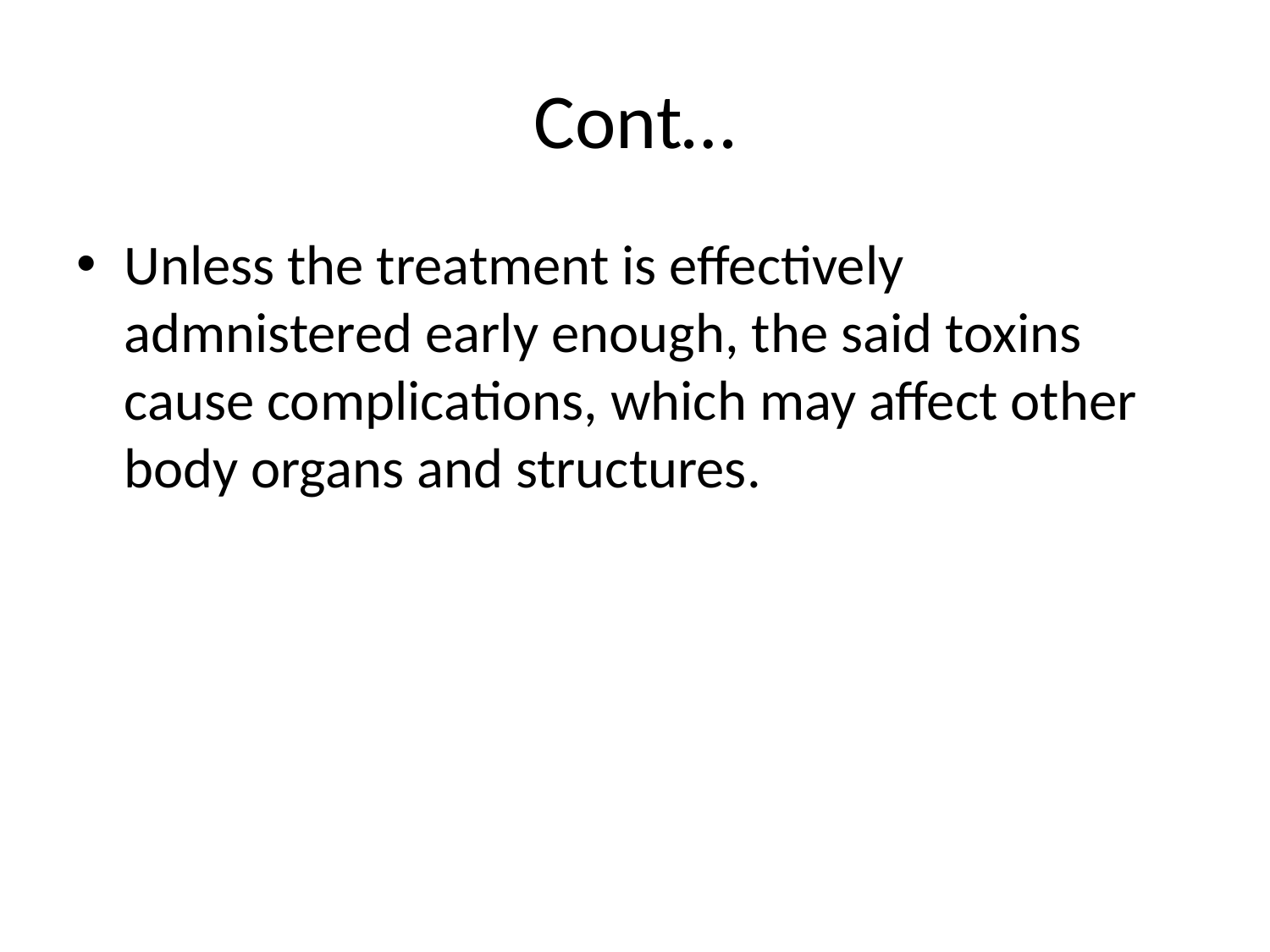

# Cont…
Unless the treatment is effectively admnistered early enough, the said toxins cause complications, which may affect other body organs and structures.